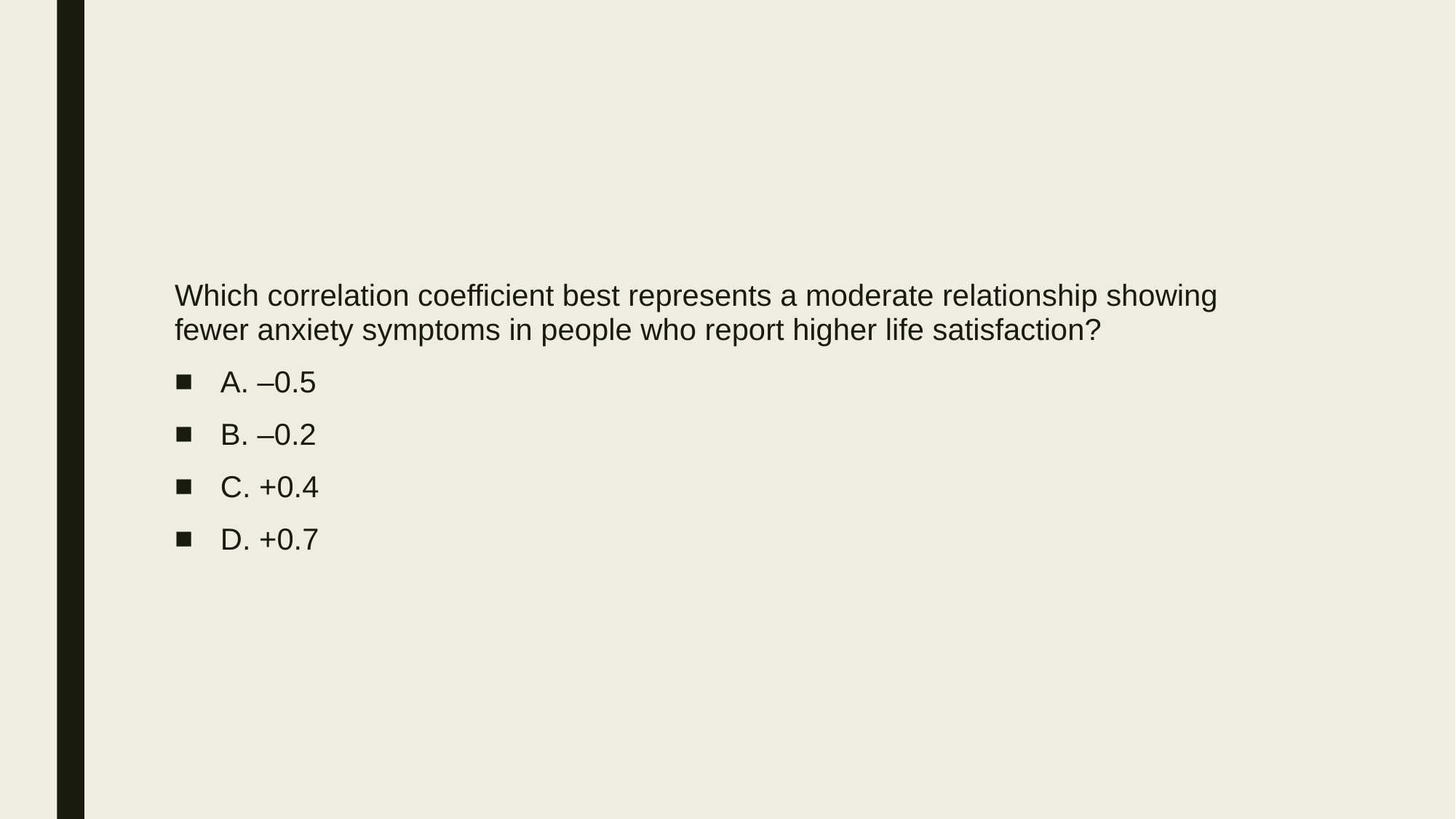

#
Which correlation coefficient best represents a moderate relationship showing fewer anxiety symptoms in people who report higher life satisfaction?
A. –0.5
B. –0.2
C. +0.4
D. +0.7